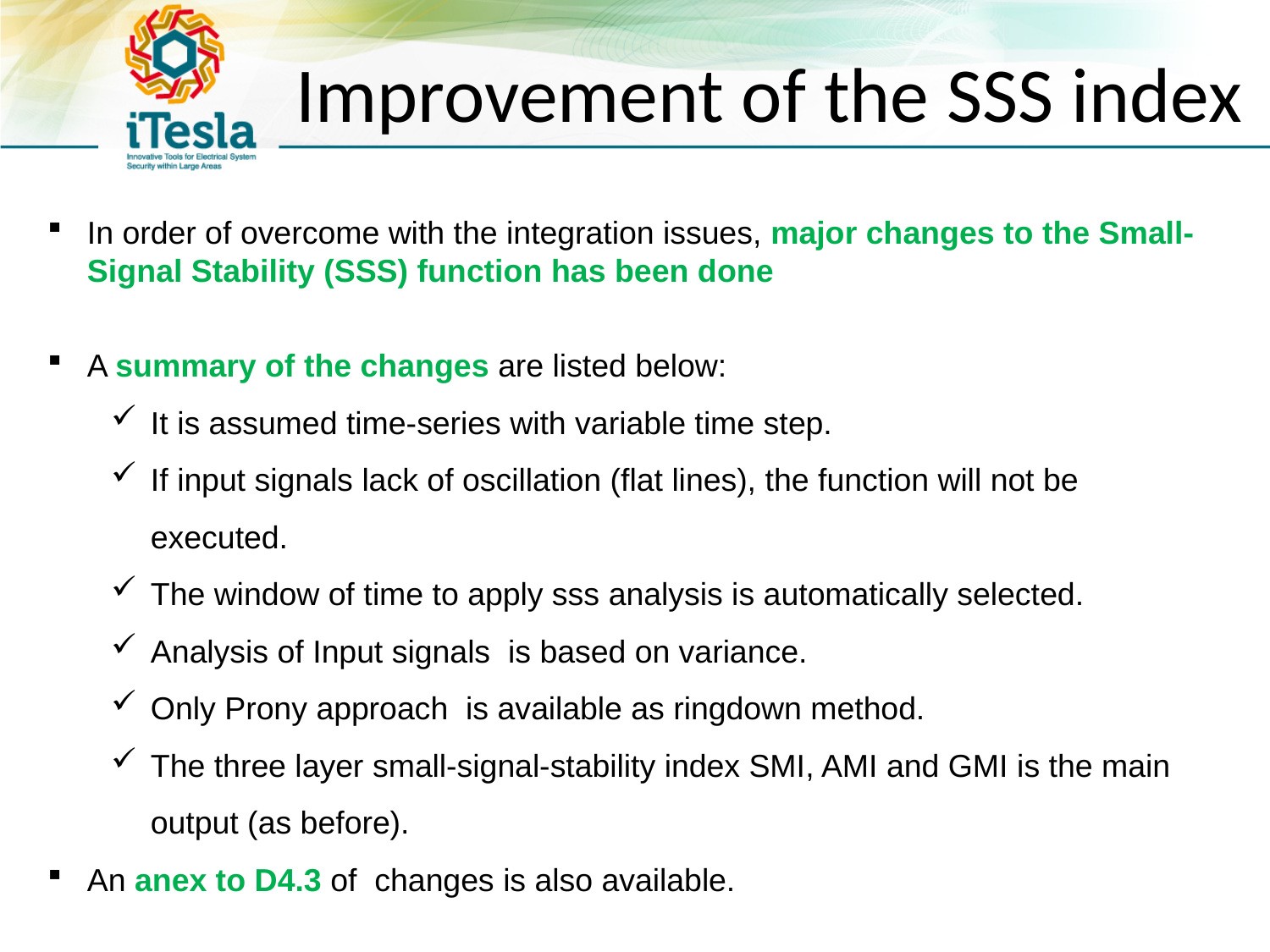

# Improvement of the SSS index
In order of overcome with the integration issues, major changes to the Small-Signal Stability (SSS) function has been done

A summary of the changes are listed below:
It is assumed time-series with variable time step.
If input signals lack of oscillation (flat lines), the function will not be executed.
The window of time to apply sss analysis is automatically selected.
Analysis of Input signals  is based on variance.
Only Prony approach  is available as ringdown method.
The three layer small-signal-stability index SMI, AMI and GMI is the main output (as before).
An anex to D4.3 of  changes is also available.